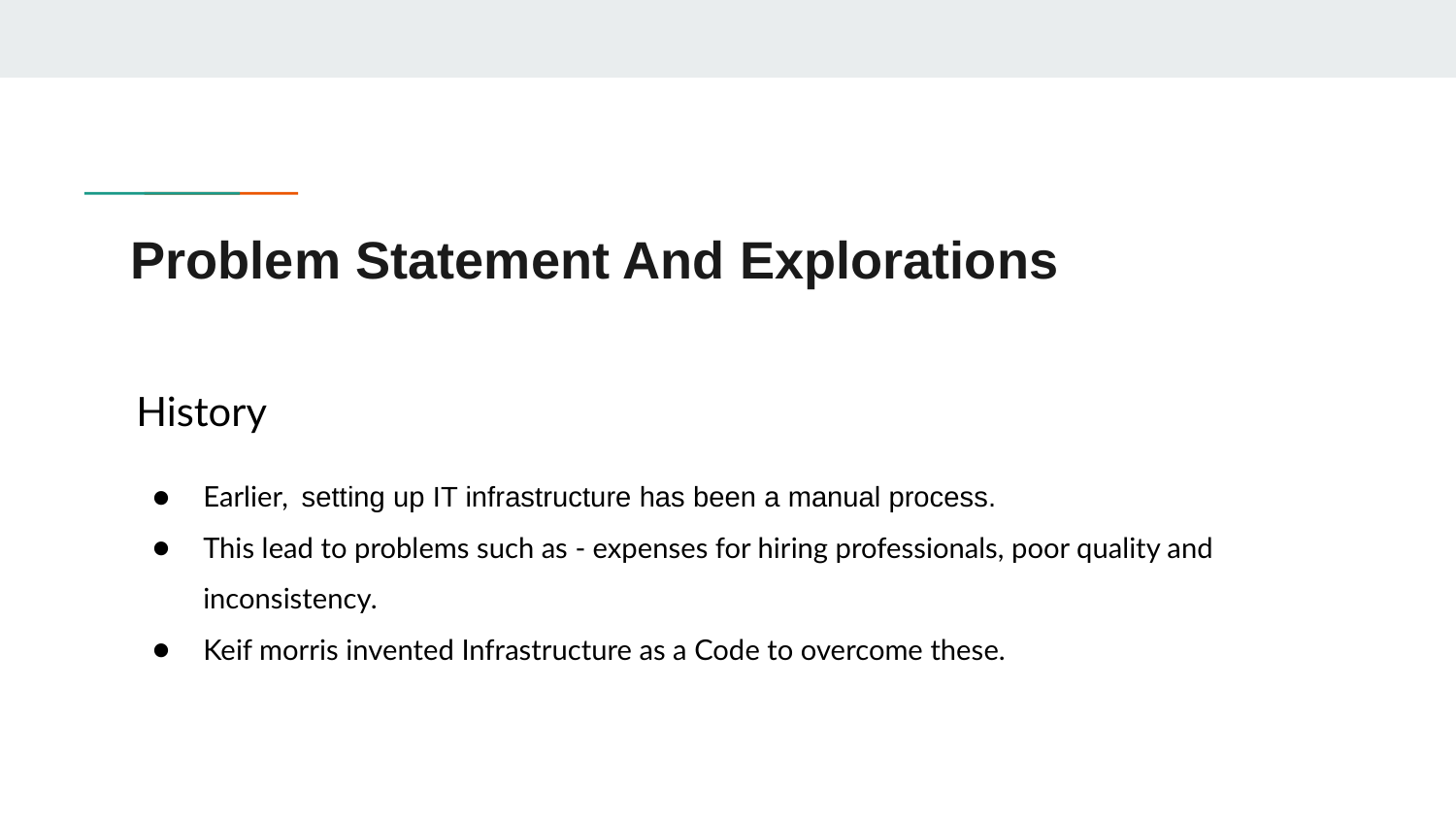

# Problem Statement And Explorations
History
Earlier,  setting up IT infrastructure has been a manual process.
This lead to problems such as - expenses for hiring professionals, poor quality and inconsistency.
Keif morris invented Infrastructure as a Code to overcome these.